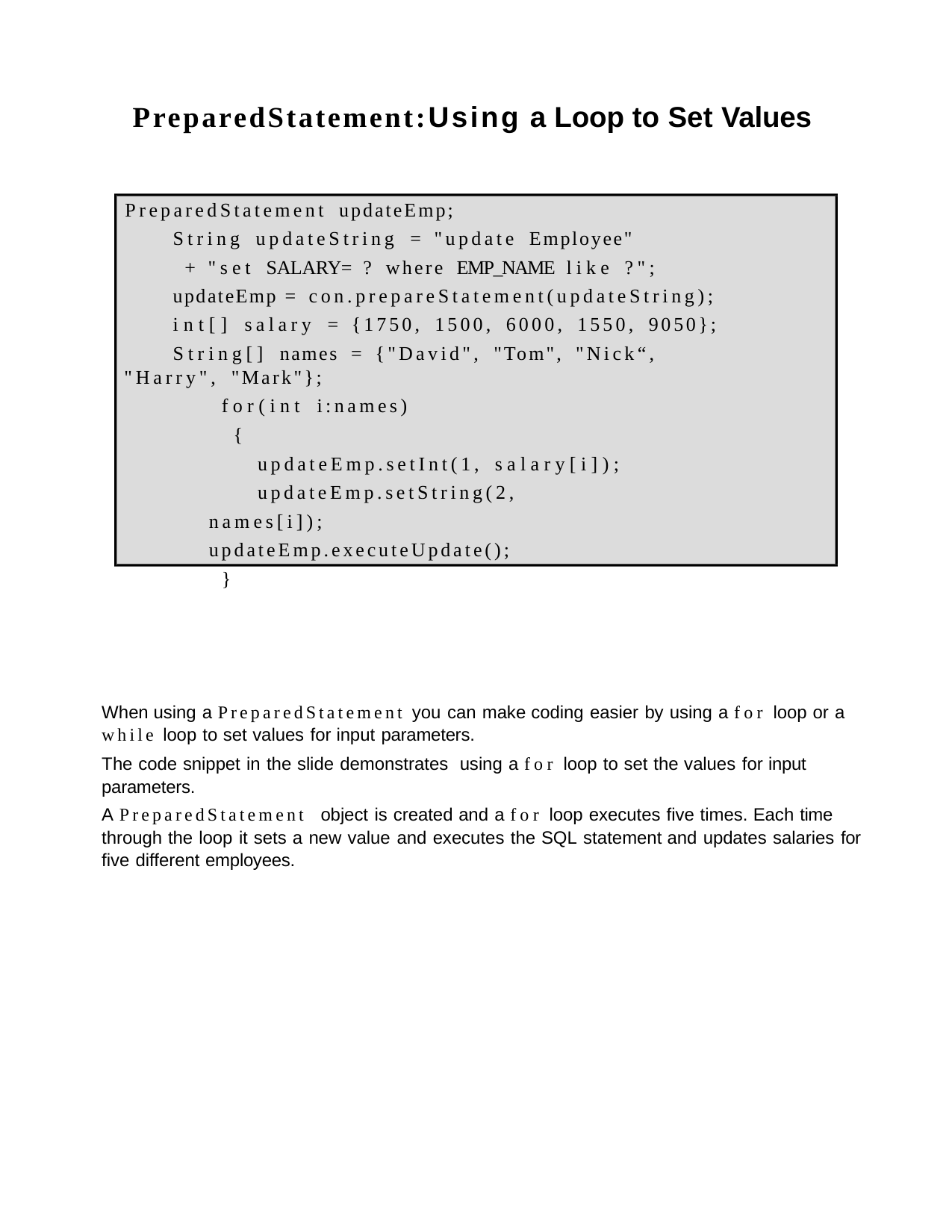

PreparedStatement:Using a Loop to Set Values

PreparedStatement updateEmp;
String updateString = "update Employee"
+ "set SALARY= ? where EMP_NAME like ?"; updateEmp	= con.prepareStatement(updateString); int[] salary = {1750, 1500, 6000, 1550, 9050};
String[] names = {"David", "Tom", "Nick“, "Harry", "Mark"};
for(int i:names)
{
updateEmp.setInt(1, salary[i]);
updateEmp.setString(2, names[i]); updateEmp.executeUpdate();
}

When using a PreparedStatement you can make coding easier by using a for loop or a
while loop to set values for input parameters.
The code snippet in the slide demonstrates using a for loop to set the values for input parameters.
A PreparedStatement  object is created and a for loop executes five times. Each time through the loop it sets a new value and executes the SQL statement and updates salaries for five different employees.